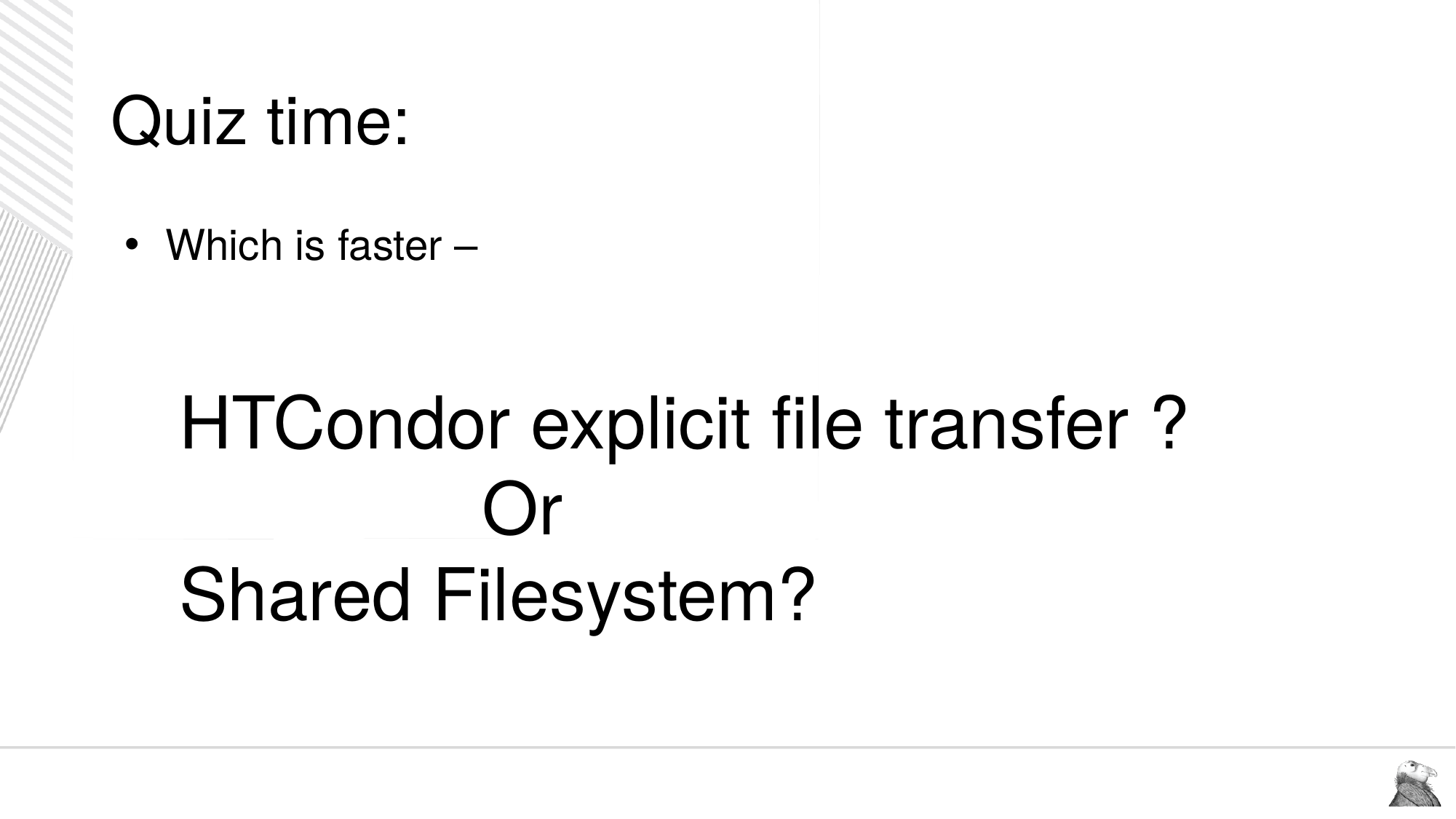

# Quiz time:
Which is faster –

HTCondor explicit file transfer ?
               Or
Shared Filesystem?